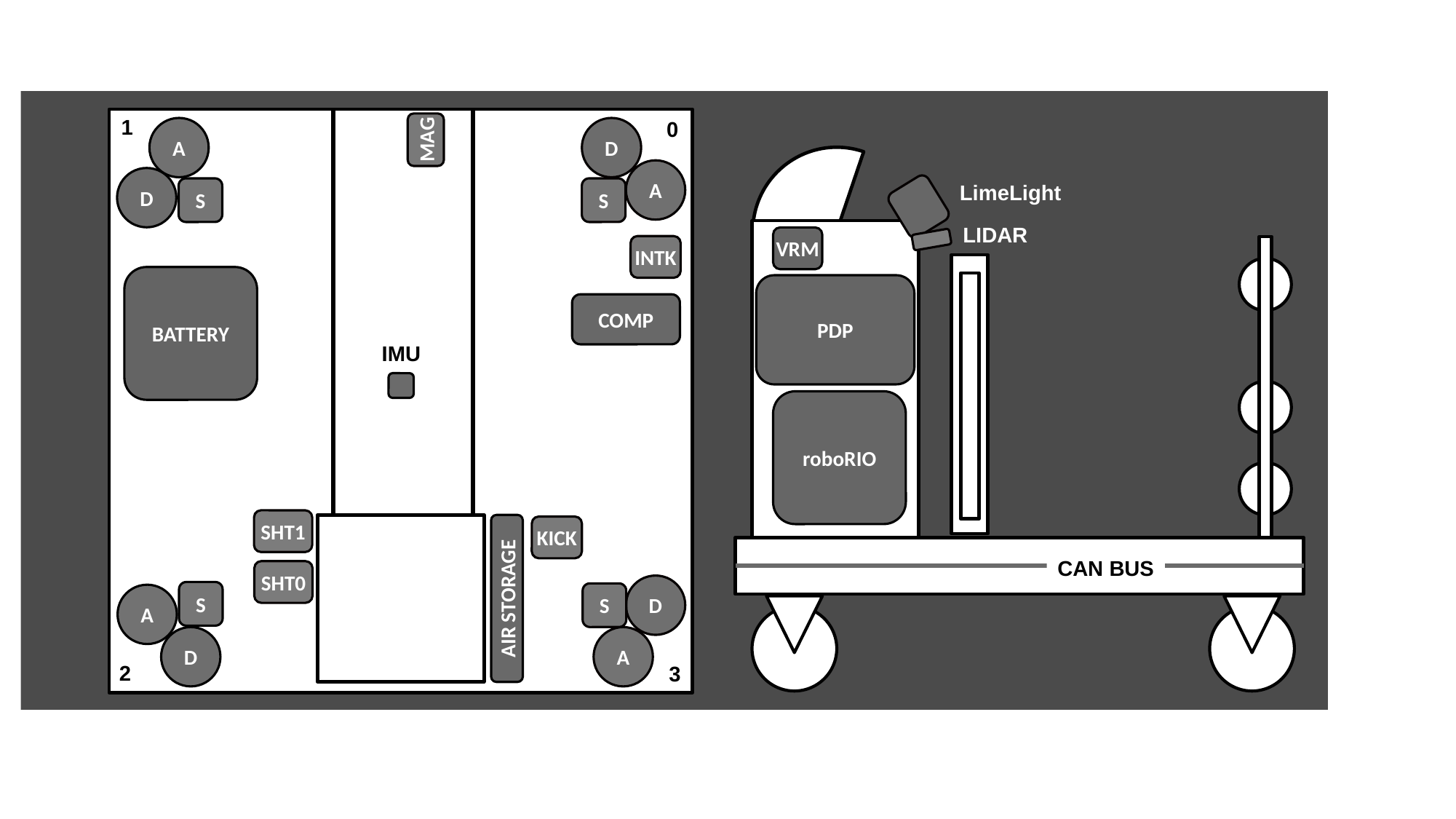

1

0
MAG
A
D

A
D
LimeLight
S
S

LIDAR

VRM

INTK

BATTERY

PDP
COMP
IMU

roboRIO

SHT1

KICK

CAN BUS
SHT0
D
S
AIR STORAGE
S
A

D
A
2
3